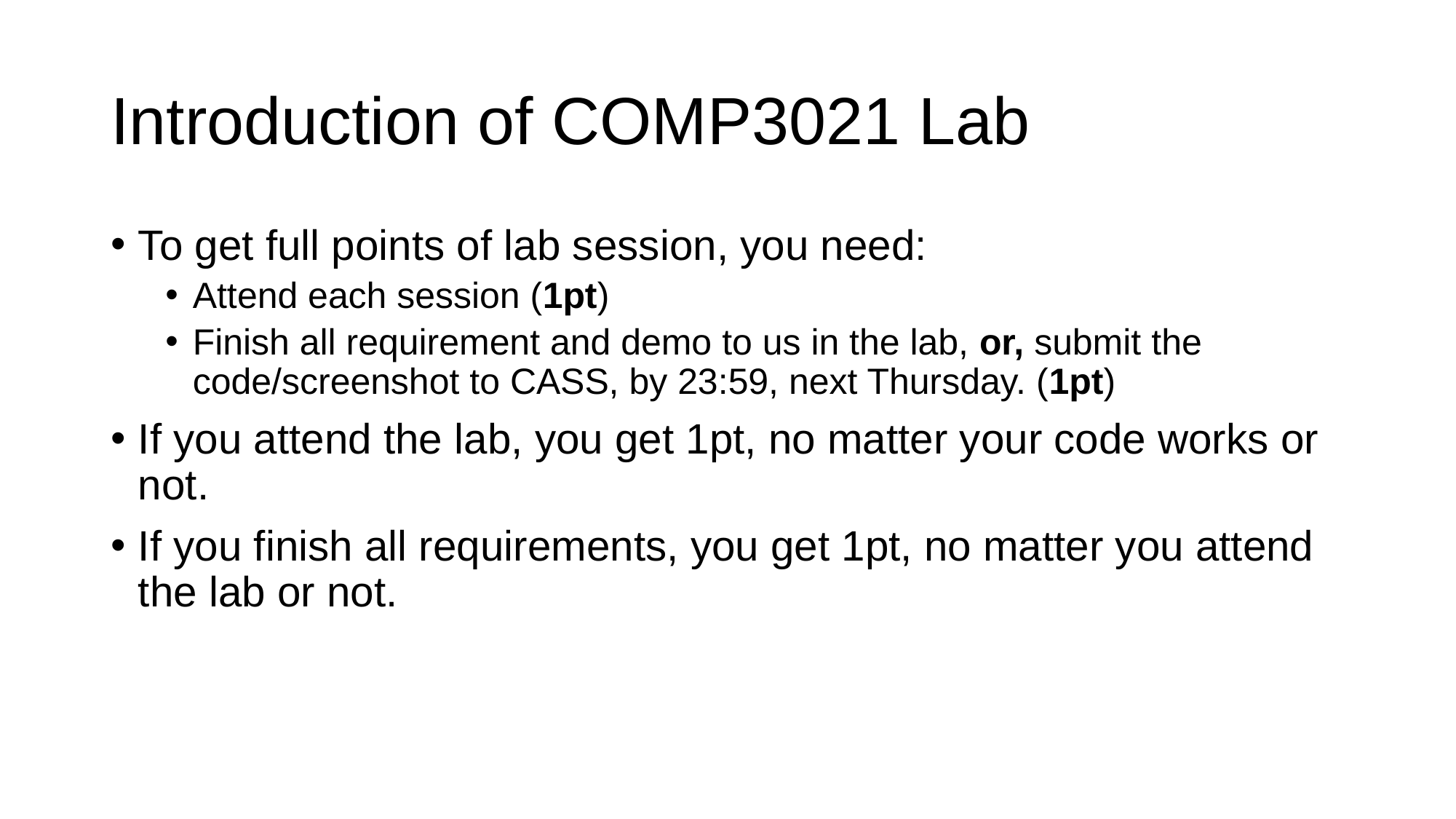

# Introduction of COMP3021 Lab
To get full points of lab session, you need:
Attend each session (1pt)
Finish all requirement and demo to us in the lab, or, submit the code/screenshot to CASS, by 23:59, next Thursday. (1pt)
If you attend the lab, you get 1pt, no matter your code works or not.
If you finish all requirements, you get 1pt, no matter you attend the lab or not.